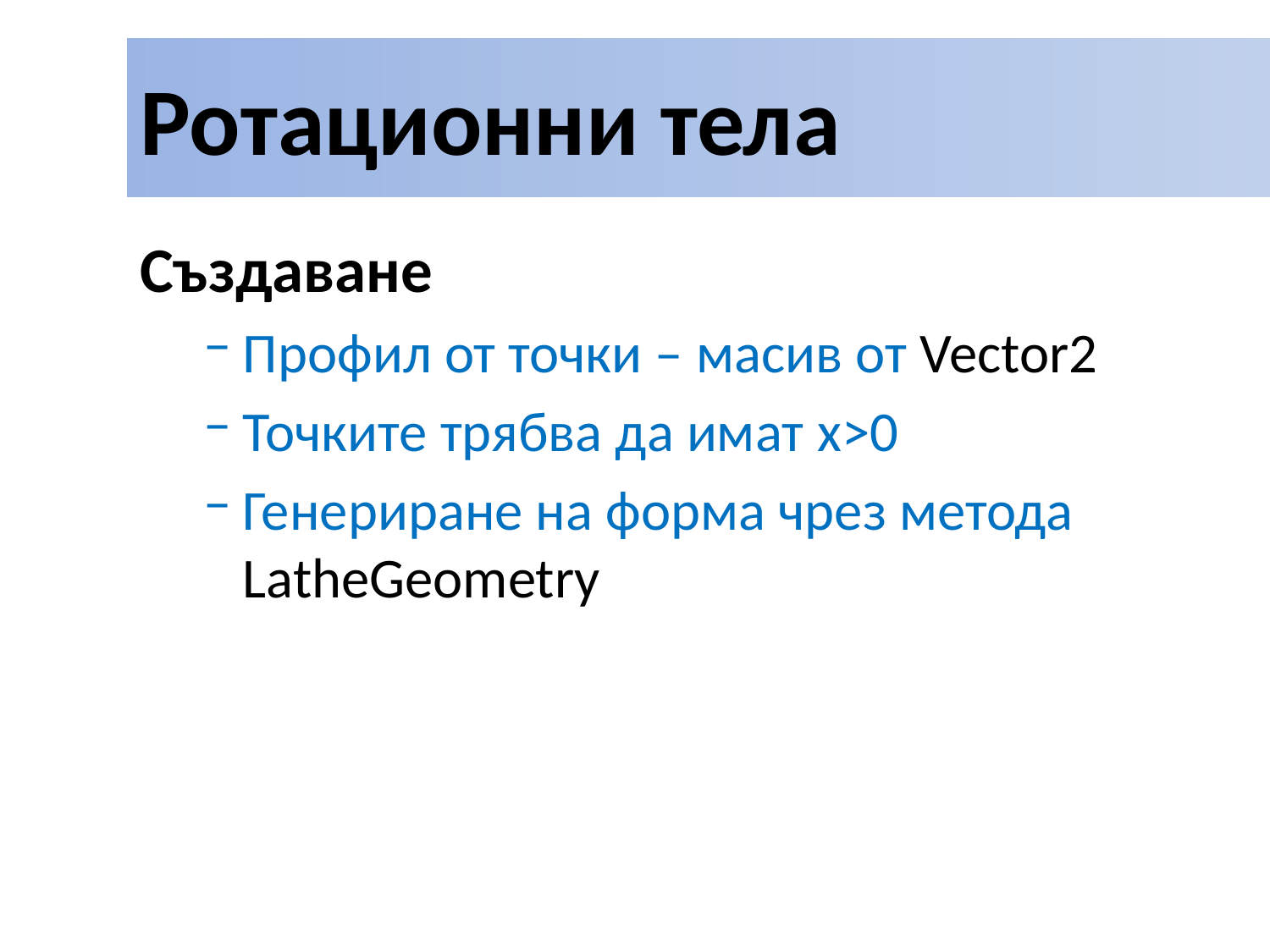

# Ротационни тела
Създаване
Профил от точки – масив от Vector2
Точките трябва да имат x>0
Генериране на форма чрез метода LatheGeometry